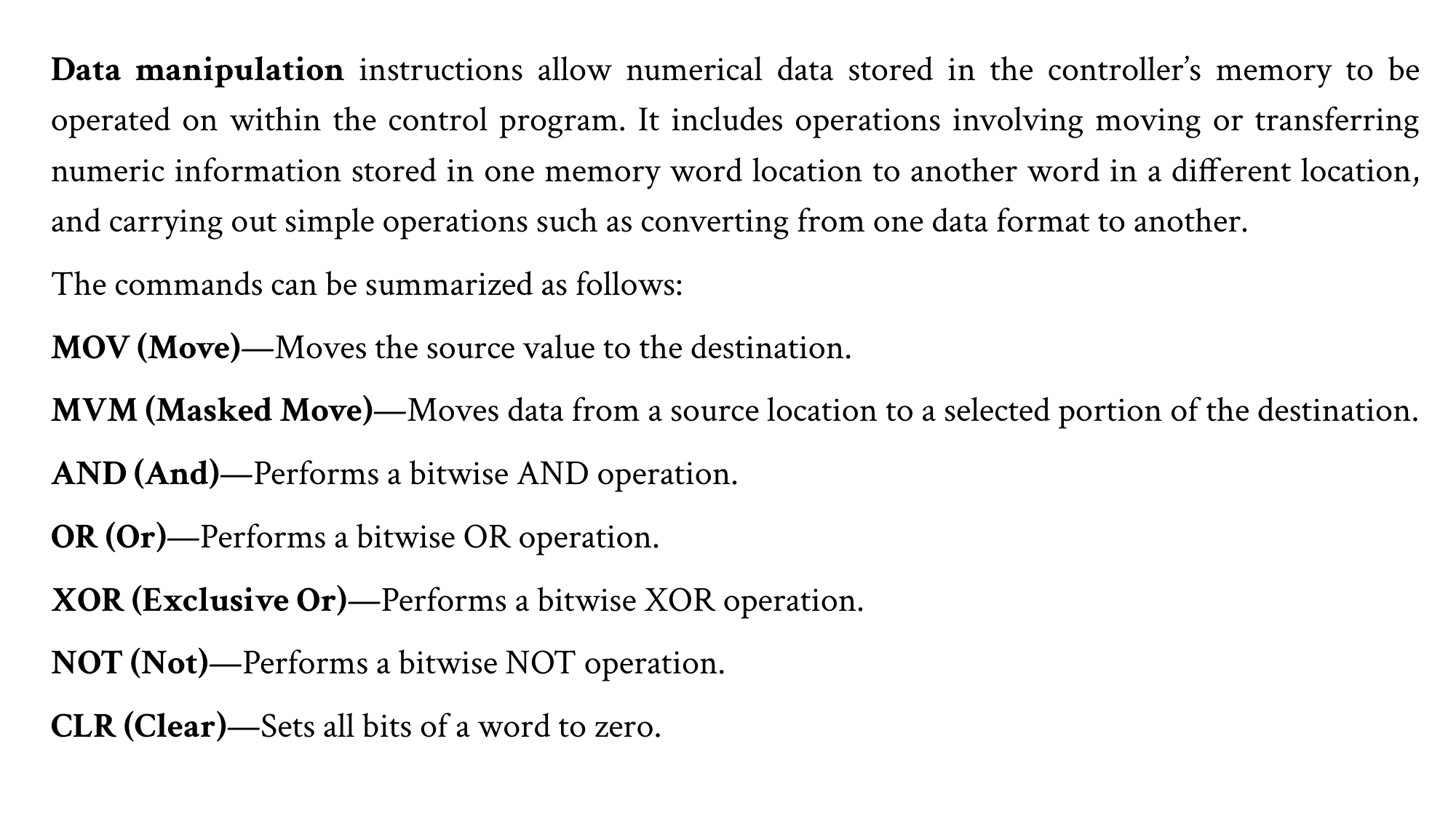

Data manipulation instructions allow numerical data stored in the controller’s memory to be operated on within the control program. It includes operations involving moving or transferring numeric information stored in one memory word location to another word in a different location, and carrying out simple operations such as converting from one data format to another.
The commands can be summarized as follows:
MOV (Move)—Moves the source value to the destination.
MVM (Masked Move)—Moves data from a source location to a selected portion of the destination.
AND (And)—Performs a bitwise AND operation.
OR (Or)—Performs a bitwise OR operation.
XOR (Exclusive Or)—Performs a bitwise XOR operation.
NOT (Not)—Performs a bitwise NOT operation.
CLR (Clear)—Sets all bits of a word to zero.